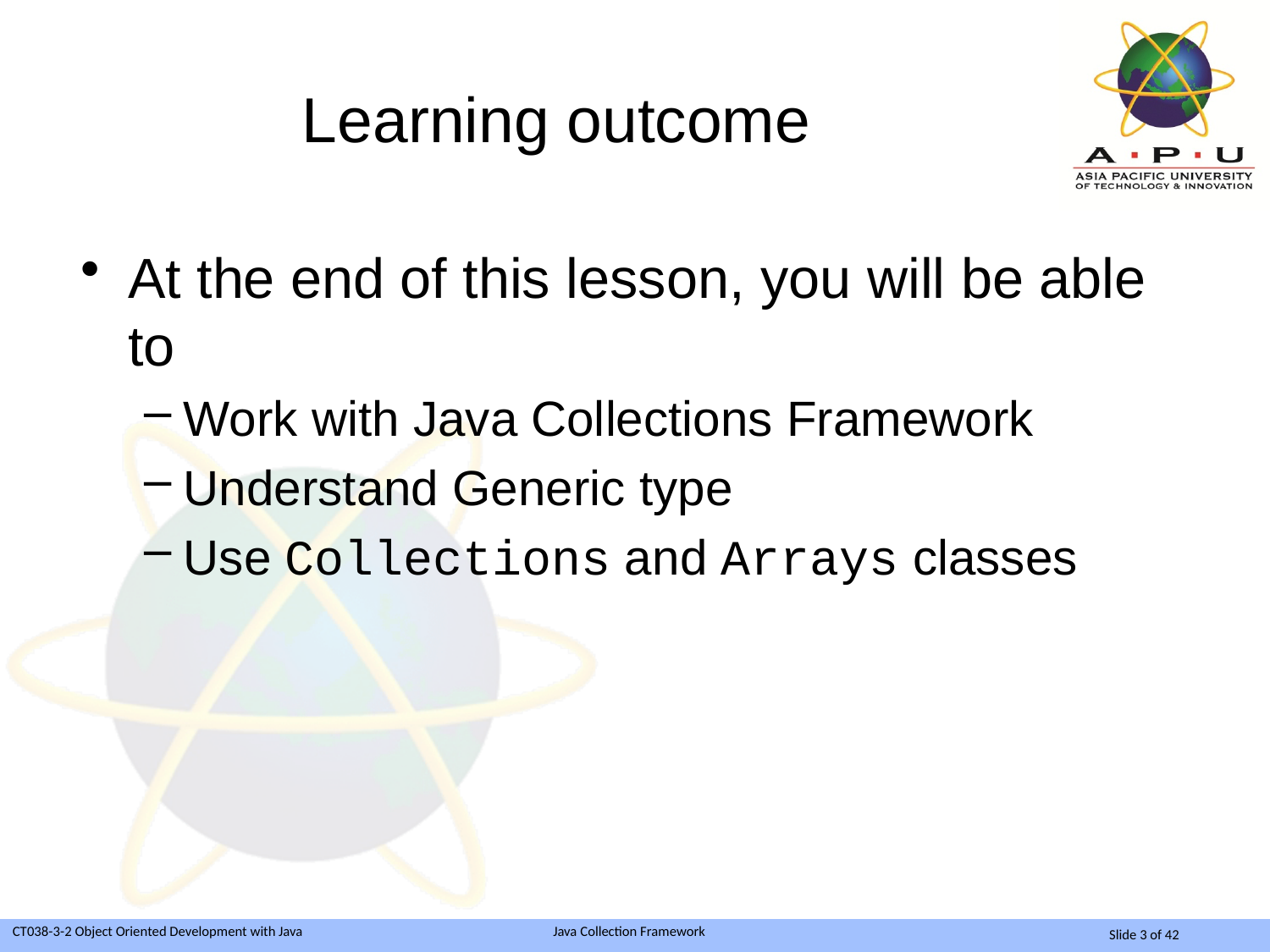

# Learning outcome
At the end of this lesson, you will be able to
Work with Java Collections Framework
Understand Generic type
Use Collections and Arrays classes